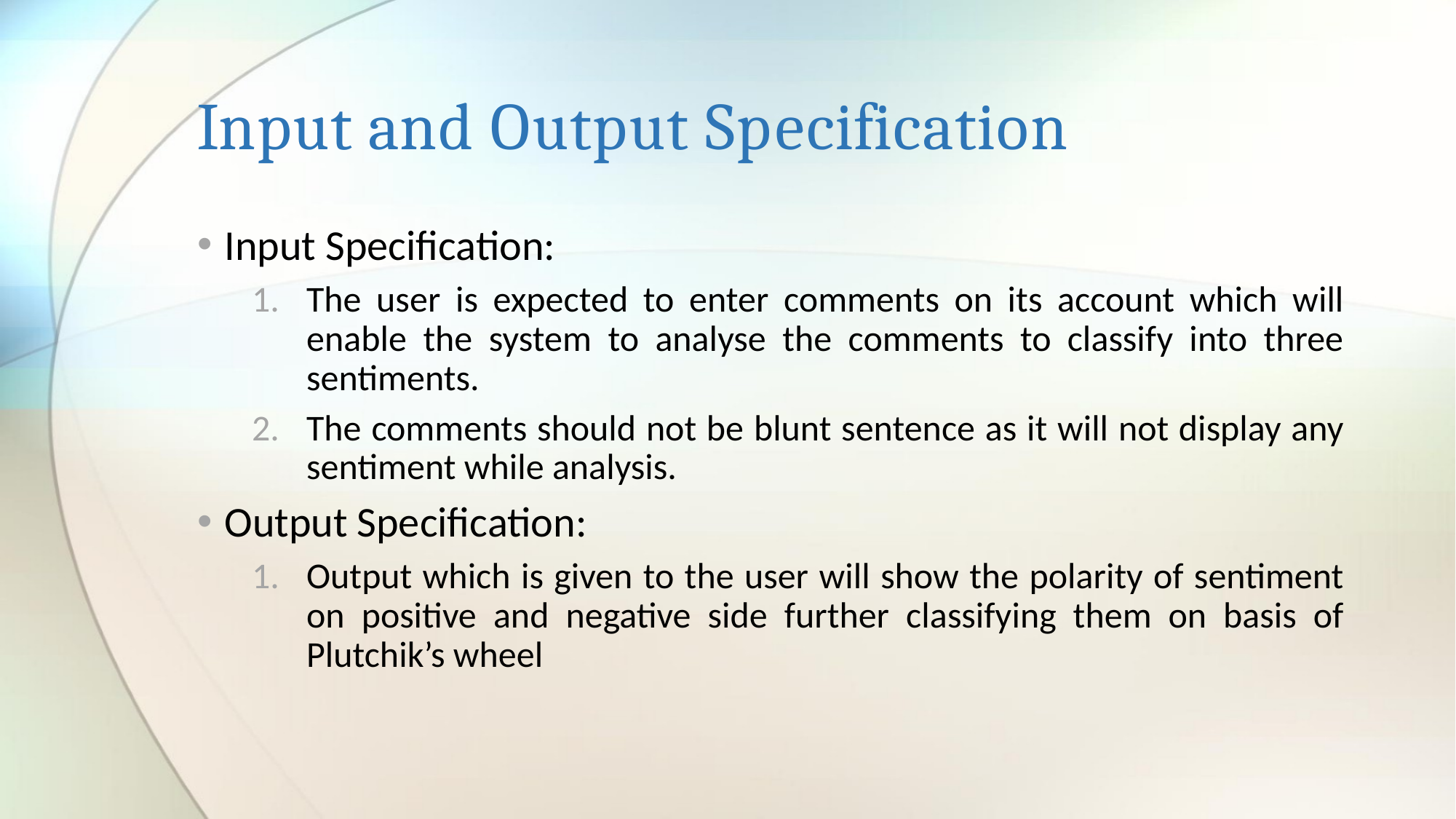

# Input and Output Specification
Input Specification:
The user is expected to enter comments on its account which will enable the system to analyse the comments to classify into three sentiments.
The comments should not be blunt sentence as it will not display any sentiment while analysis.
Output Specification:
Output which is given to the user will show the polarity of sentiment on positive and negative side further classifying them on basis of Plutchik’s wheel